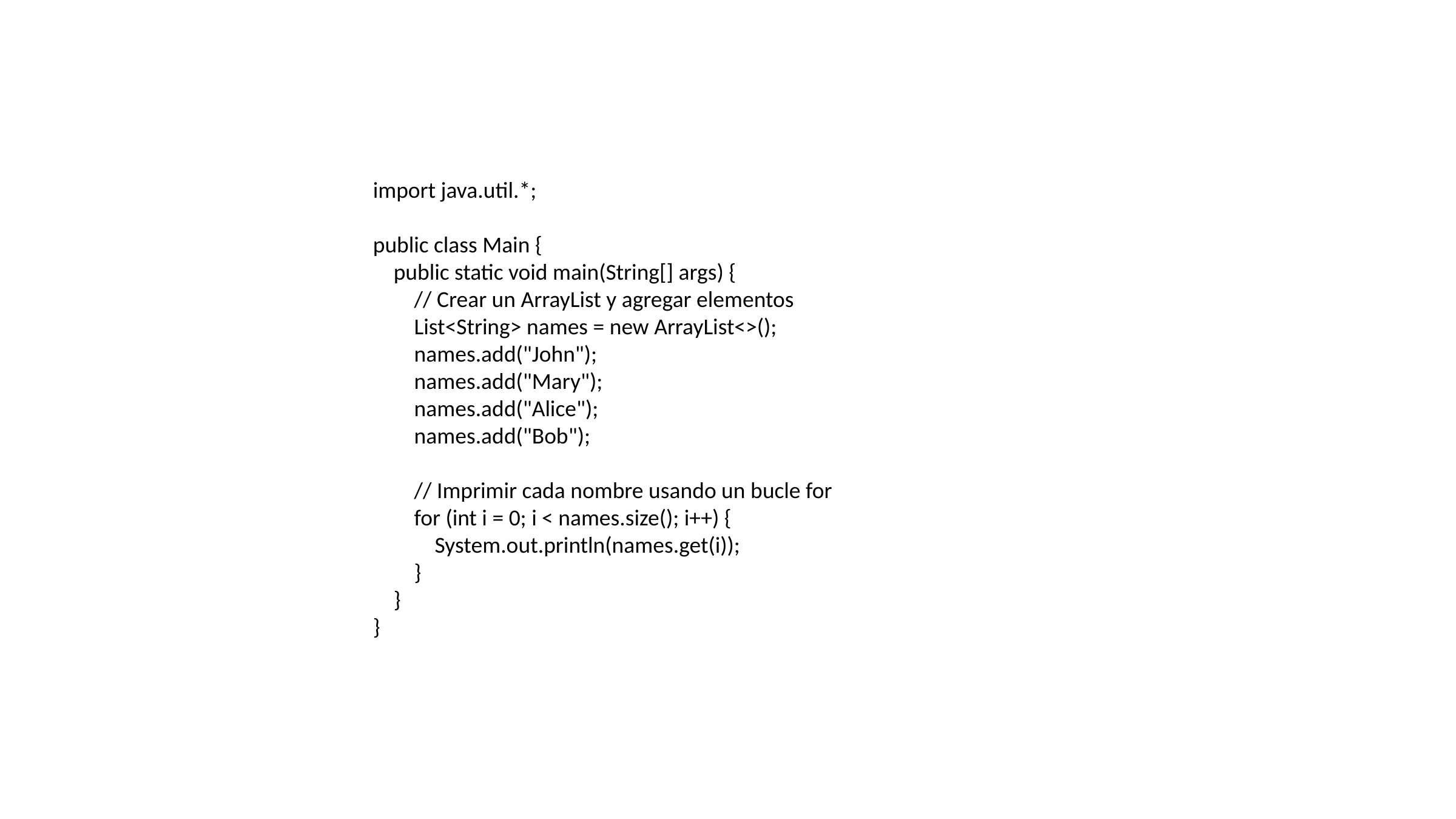

import java.util.*;

public class Main {
    public static void main(String[] args) {
        // Crear un ArrayList y agregar elementos
        List<String> names = new ArrayList<>();
        names.add("John");
        names.add("Mary");
        names.add("Alice");
        names.add("Bob");

        // Imprimir cada nombre usando un bucle for
        for (int i = 0; i < names.size(); i++) {
            System.out.println(names.get(i));
        }
    }
}